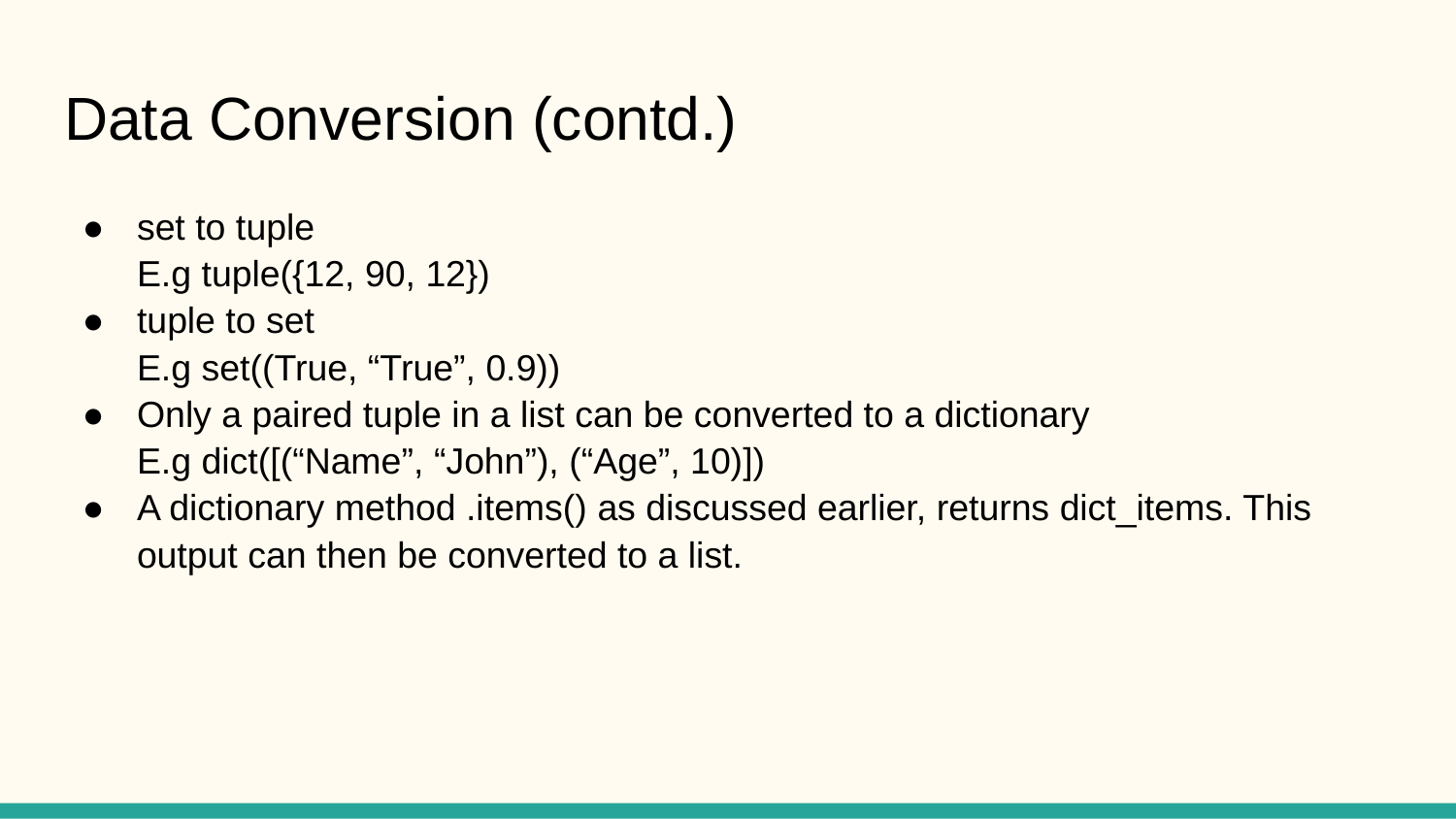

# Data Conversion (contd.)
set to tuple
E.g tuple({12, 90, 12})
tuple to set
E.g set((True, “True”, 0.9))
Only a paired tuple in a list can be converted to a dictionary
E.g dict([(“Name”, “John”), (“Age”, 10)])
A dictionary method .items() as discussed earlier, returns dict_items. This output can then be converted to a list.